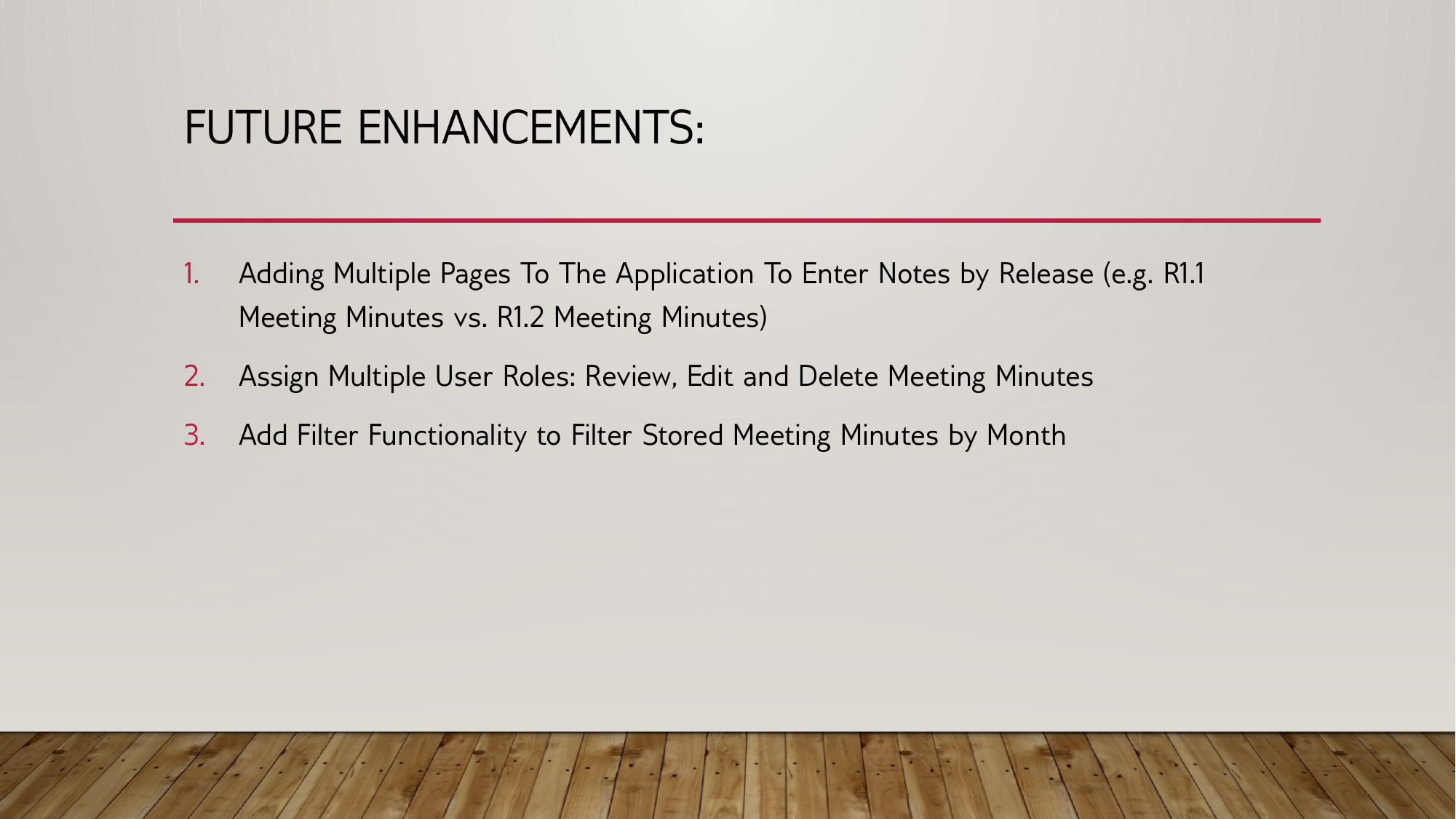

# Future Enhancements:
Adding Multiple Pages To The Application To Enter Notes by Release (e.g. R1.1 Meeting Minutes vs. R1.2 Meeting Minutes)
Assign Multiple User Roles: Review, Edit and Delete Meeting Minutes
Add Filter Functionality to Filter Stored Meeting Minutes by Month